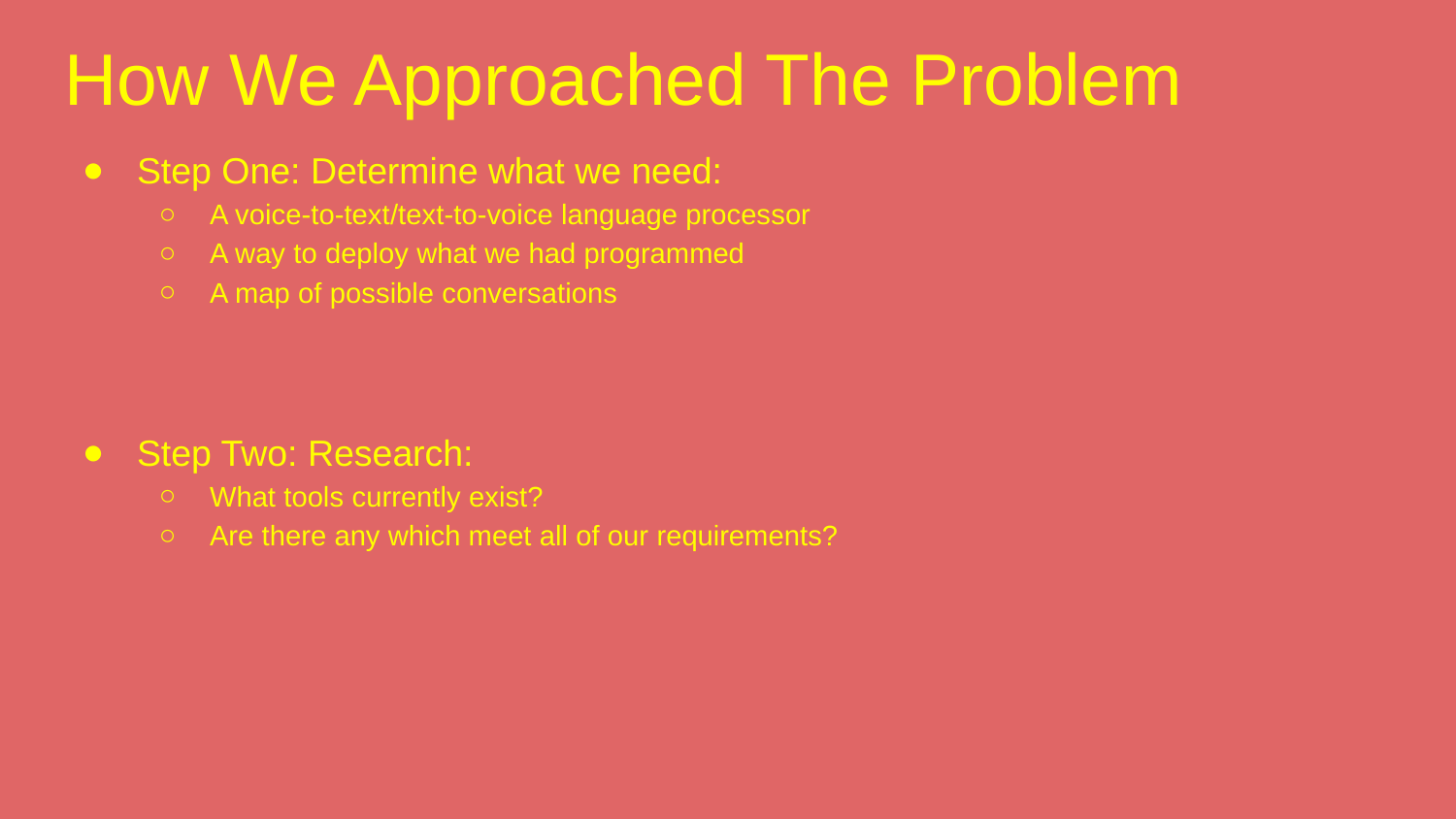

# How We Approached The Problem
Step One: Determine what we need:
A voice-to-text/text-to-voice language processor
A way to deploy what we had programmed
A map of possible conversations

Step Two: Research:
What tools currently exist?
Are there any which meet all of our requirements?